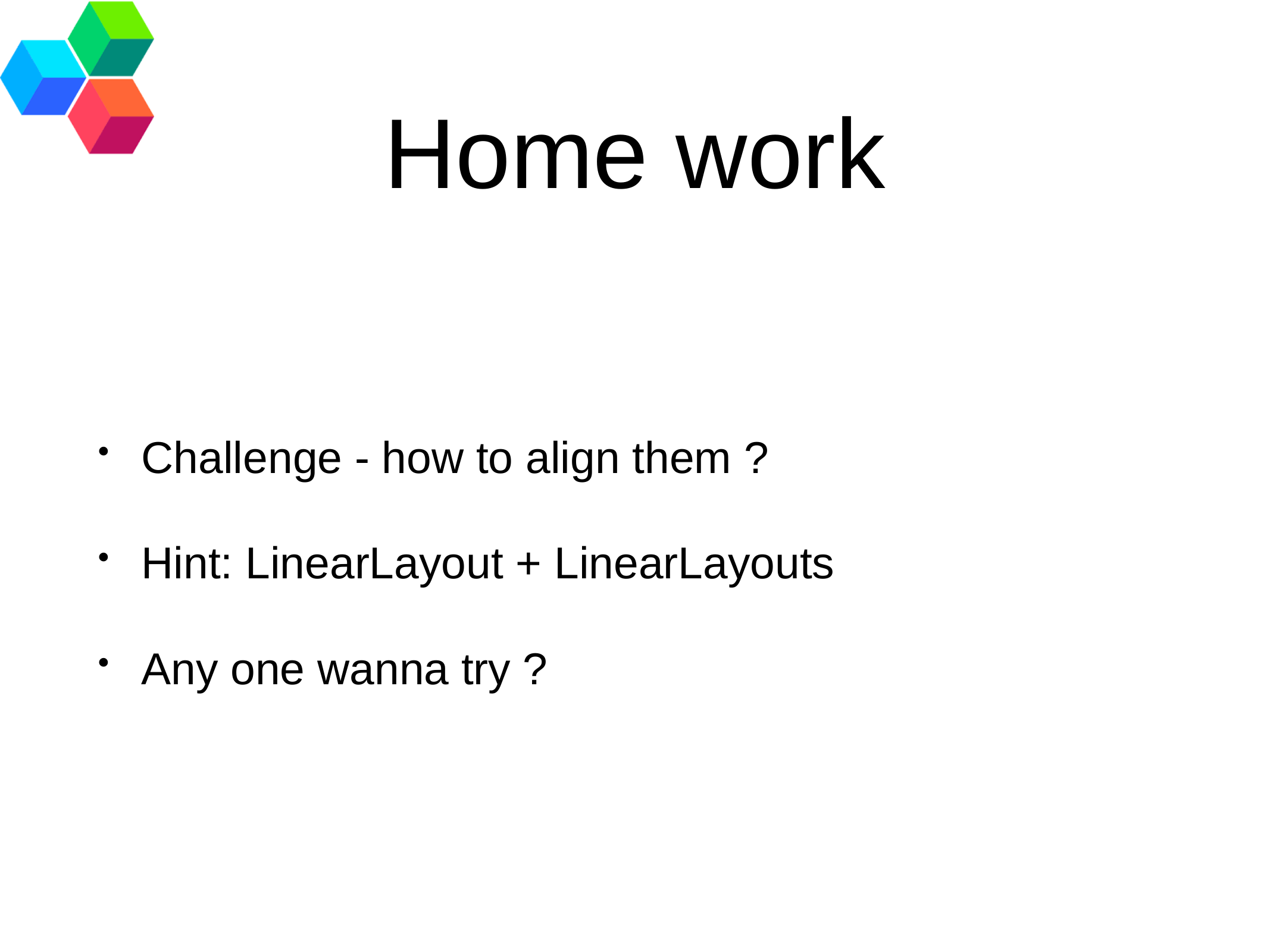

# Home work
Challenge - how to align them ?
Hint: LinearLayout + LinearLayouts
Any one wanna try ?